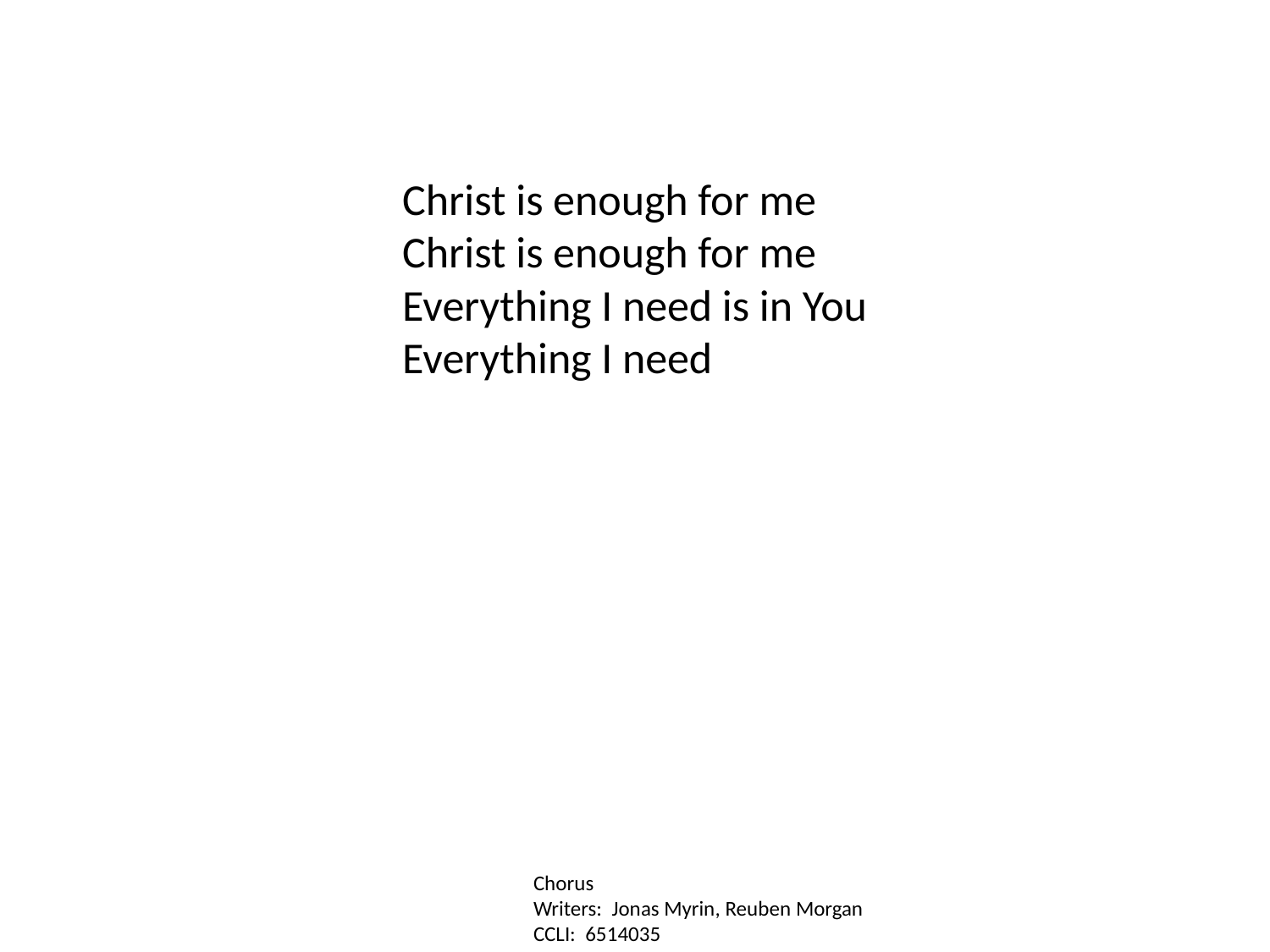

Christ is enough for me
Christ is enough for me
Everything I need is in You
Everything I need

Chorus
Writers:  Jonas Myrin, Reuben Morgan
CCLI:  6514035